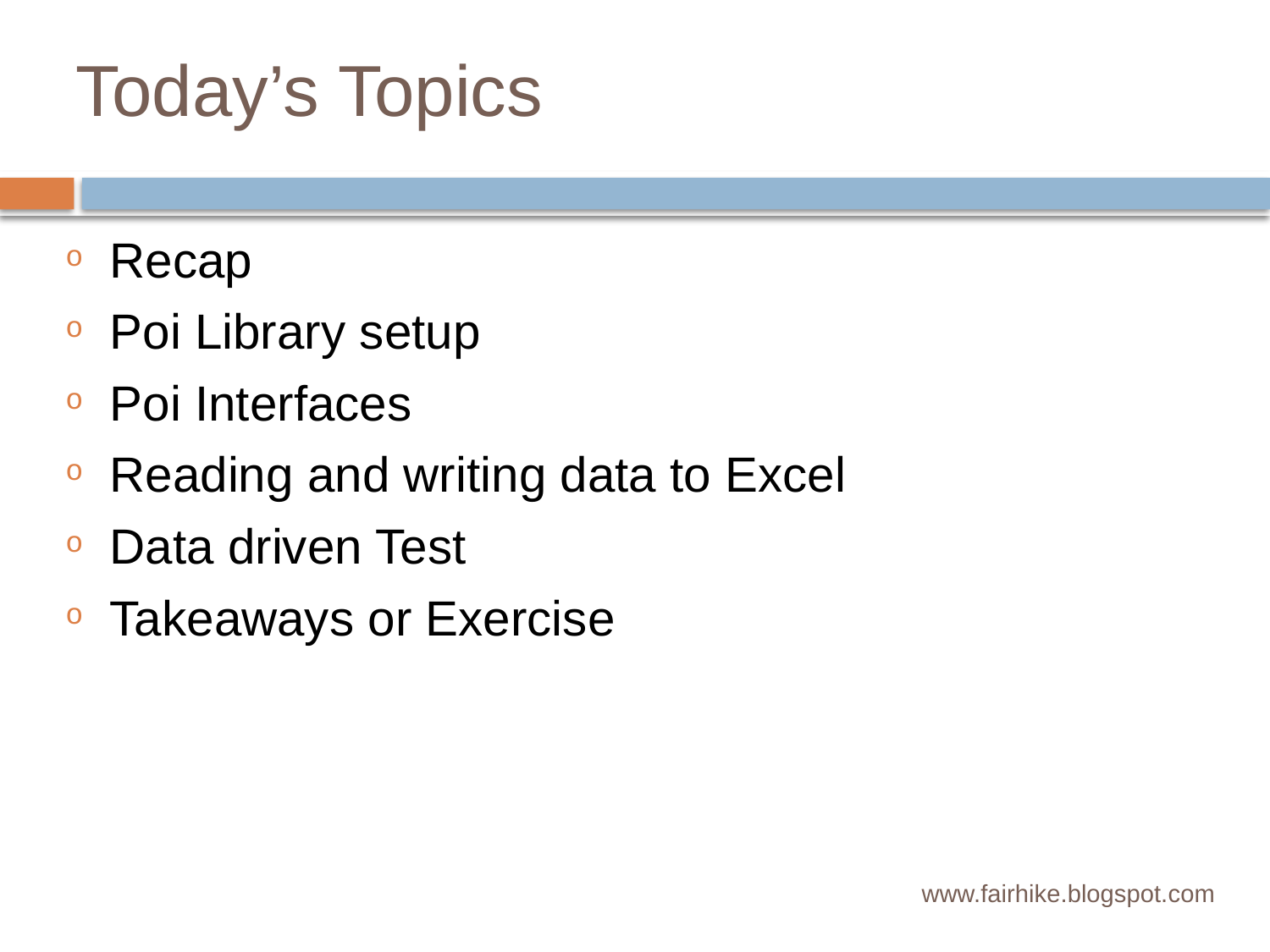

# Today’s Topics
Recap
Poi Library setup
Poi Interfaces
Reading and writing data to Excel
Data driven Test
Takeaways or Exercise

www.fairhike.blogspot.com